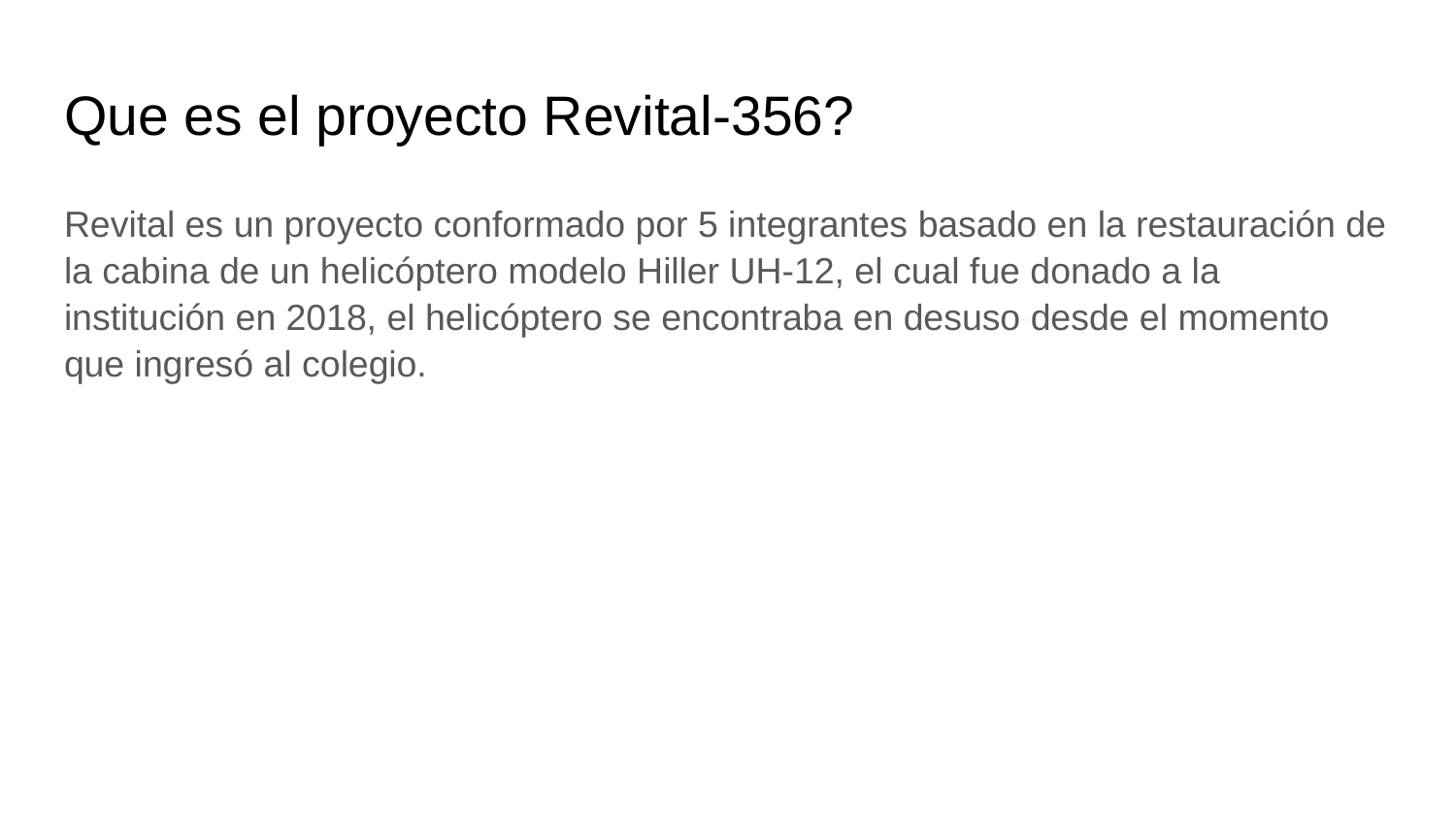

# Que es el proyecto Revital-356?
Revital es un proyecto conformado por 5 integrantes basado en la restauración de la cabina de un helicóptero modelo Hiller UH-12, el cual fue donado a la institución en 2018, el helicóptero se encontraba en desuso desde el momento que ingresó al colegio.